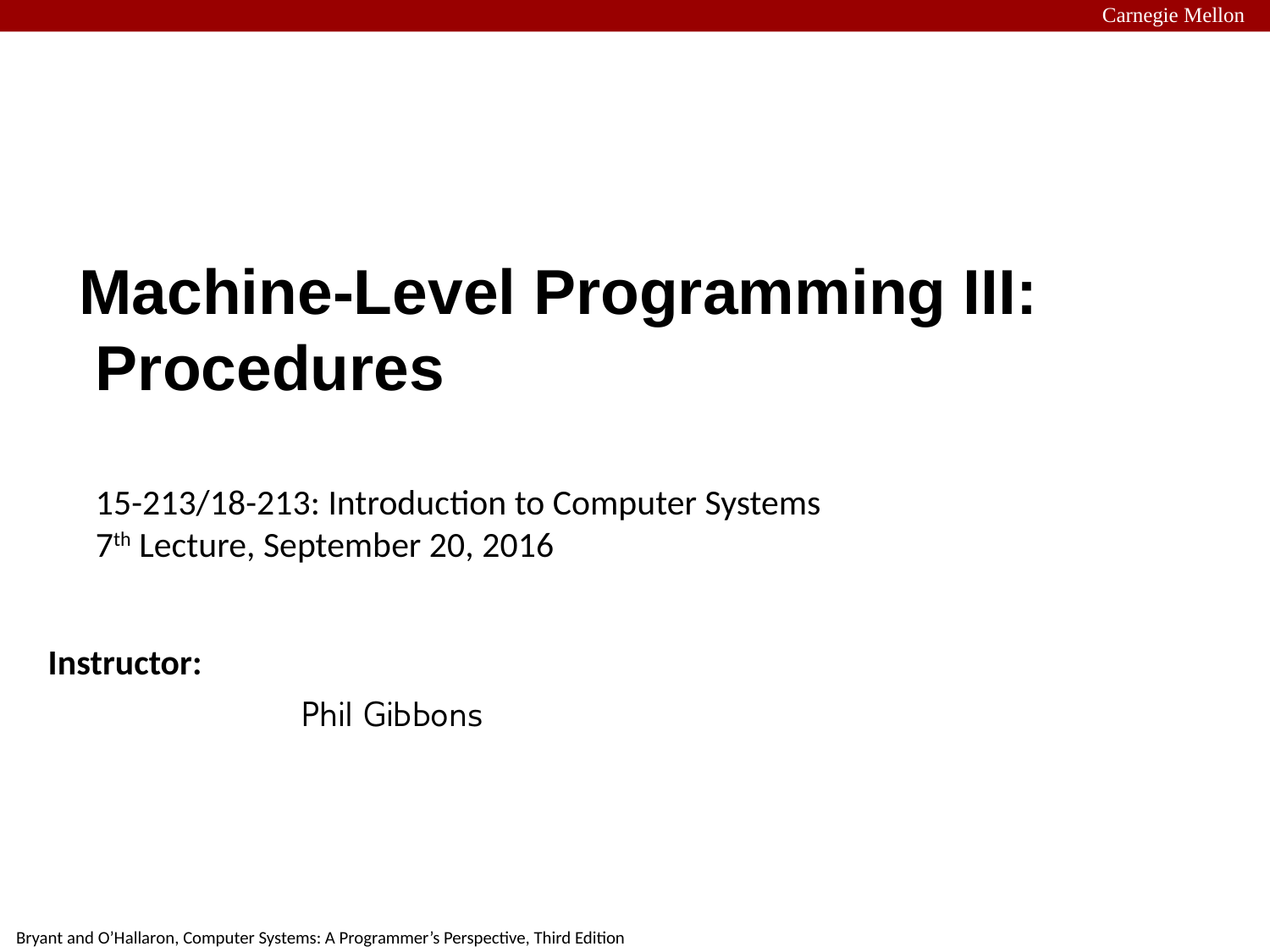

Carnegie Mellon
# Machine-Level Programming III: Procedures 15-213/18-213: Introduction to Computer Systems 7th Lecture, September 20, 2016
Instructor:
		Phil Gibbons